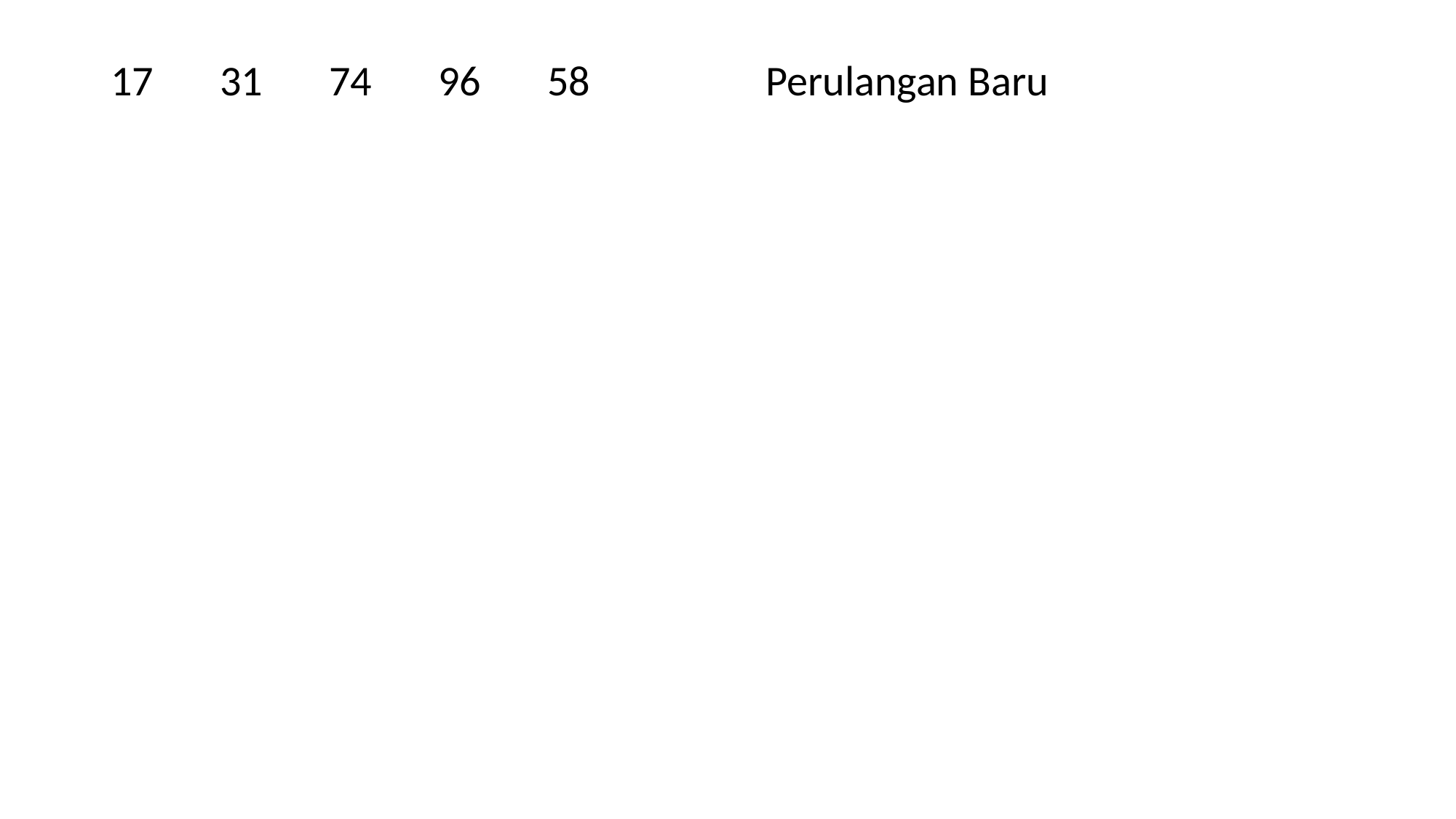

17	31	74	96	58		Perulangan Baru